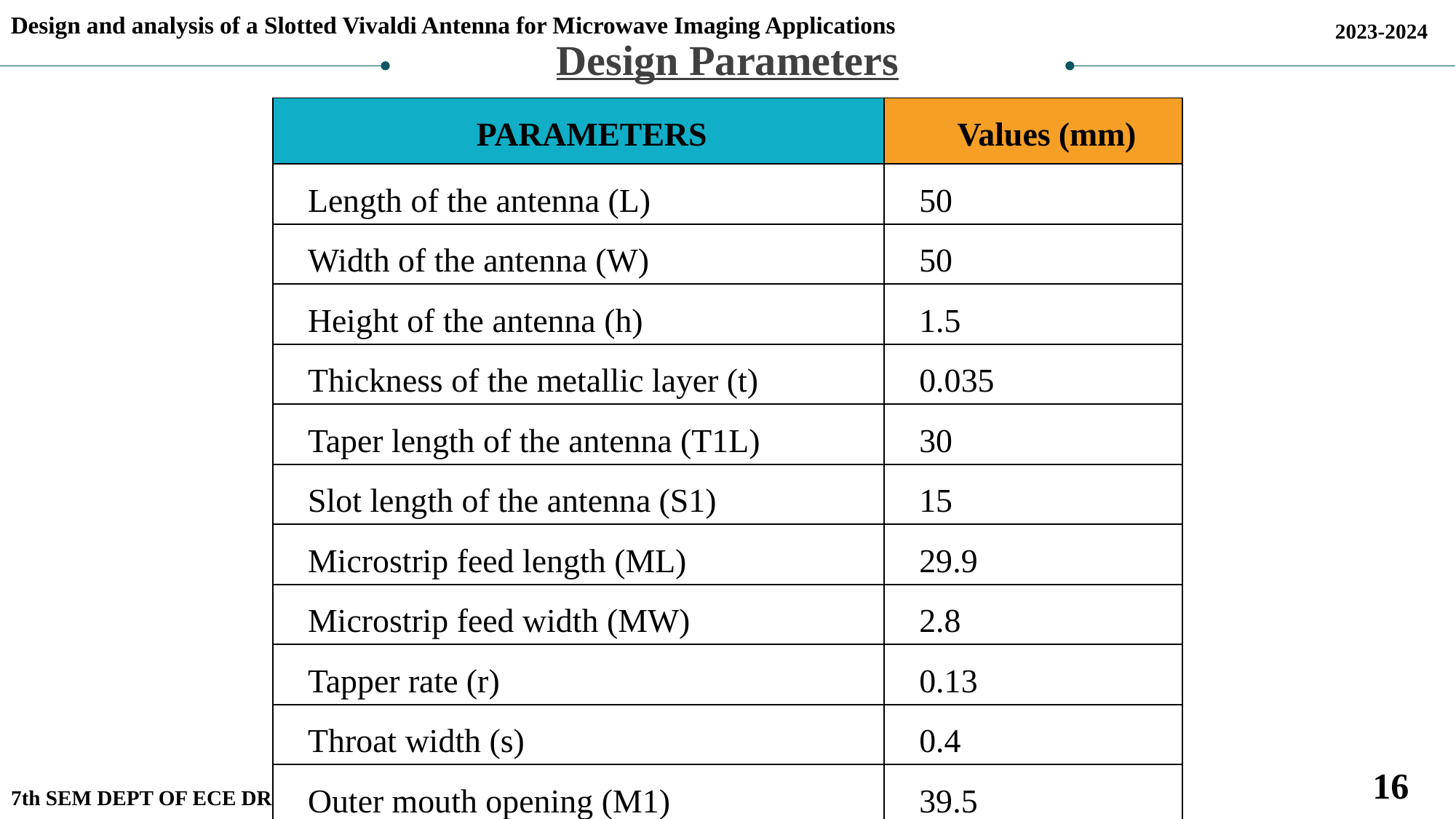

Design and analysis of a Slotted Vivaldi Antenna for Microwave Imaging Applications
2023-2024
Design Parameters
| PARAMETERS | Values (mm) |
| --- | --- |
| Length of the antenna (L) | 50 |
| Width of the antenna (W) | 50 |
| Height of the antenna (h) | 1.5 |
| Thickness of the metallic layer (t) | 0.035 |
| Taper length of the antenna (T1L) | 30 |
| Slot length of the antenna (S1) | 15 |
| Microstrip feed length (ML) | 29.9 |
| Microstrip feed width (MW) | 2.8 |
| Tapper rate (r) | 0.13 |
| Throat width (s) | 0.4 |
| Outer mouth opening (M1) | 39.5 |
16
7th SEM DEPT OF ECE DR TTIT, KGF